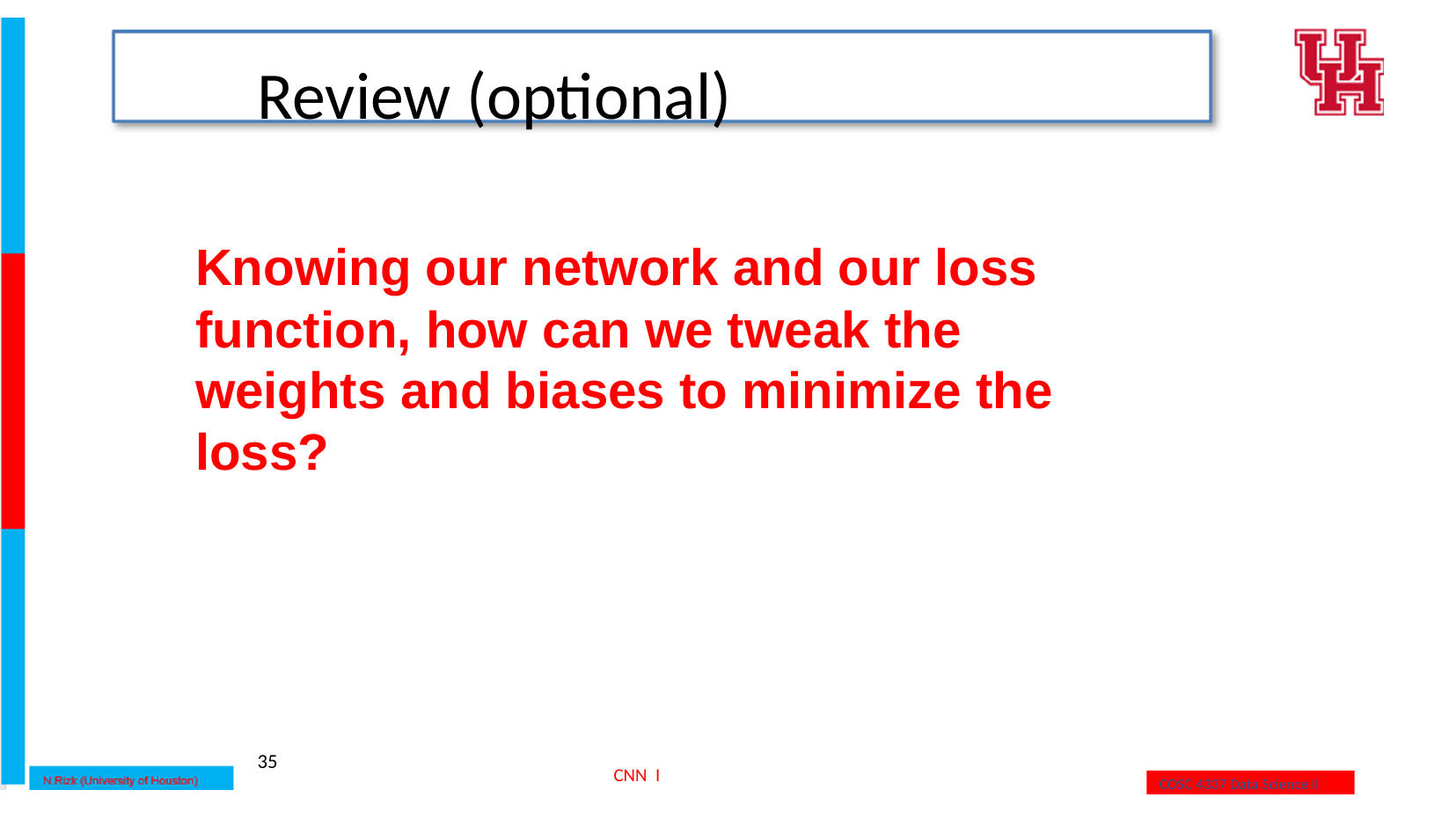

# Review (optional)
Knowing our network and our loss function, how can we tweak the weights and biases to minimize the loss?
35